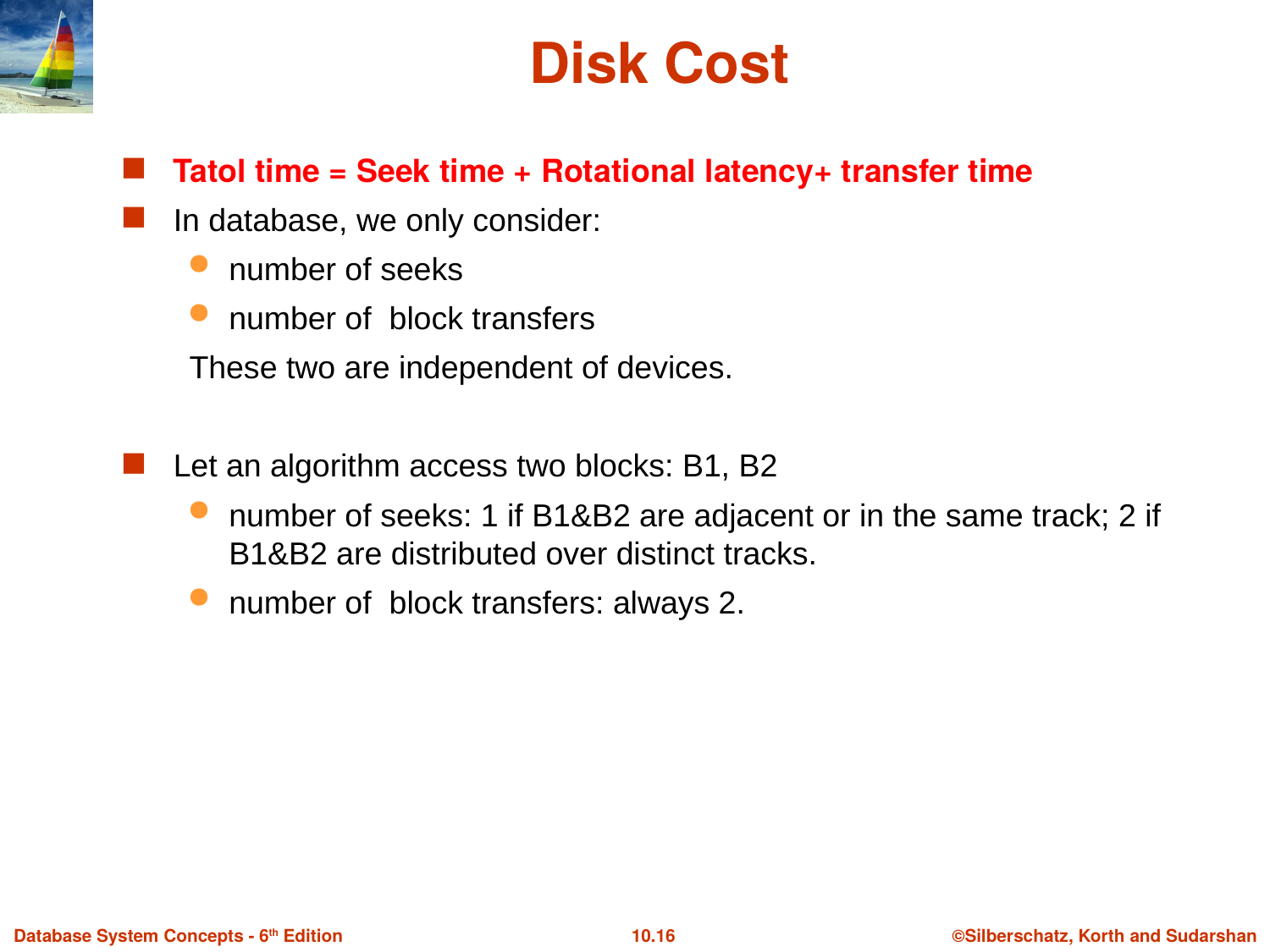

# Disk Cost
Tatol time = Seek time + Rotational latency+ transfer time
In database, we only consider:
number of seeks
number of  block transfers
These two are independent of devices.

Let an algorithm access two blocks: B1, B2
number of seeks: 1 if B1&B2 are adjacent or in the same track; 2 if B1&B2 are distributed over distinct tracks.
number of  block transfers: always 2.